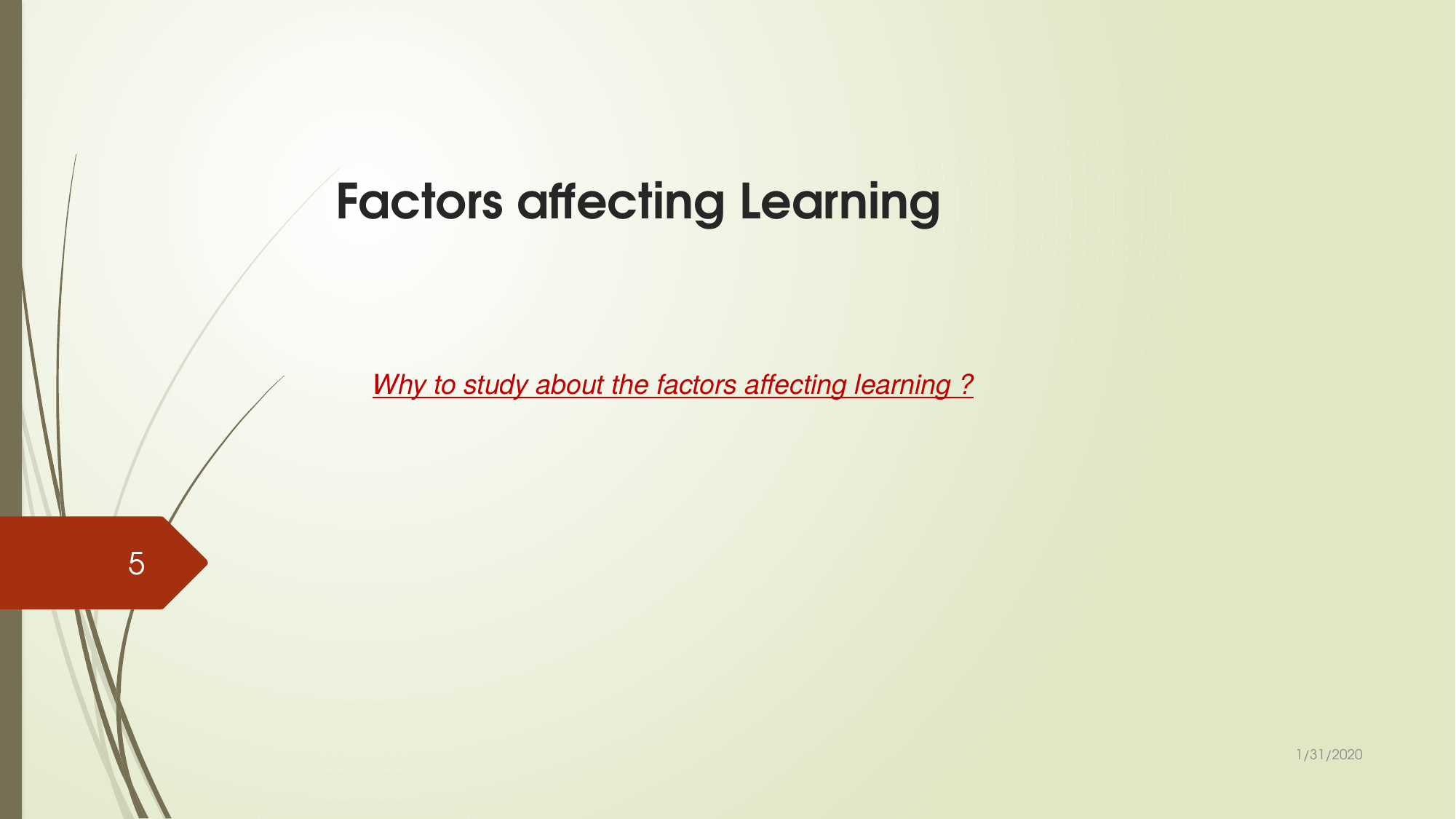

# Factors affecting Learning

      Why to study about the factors affecting learning ?
5
1/31/2020